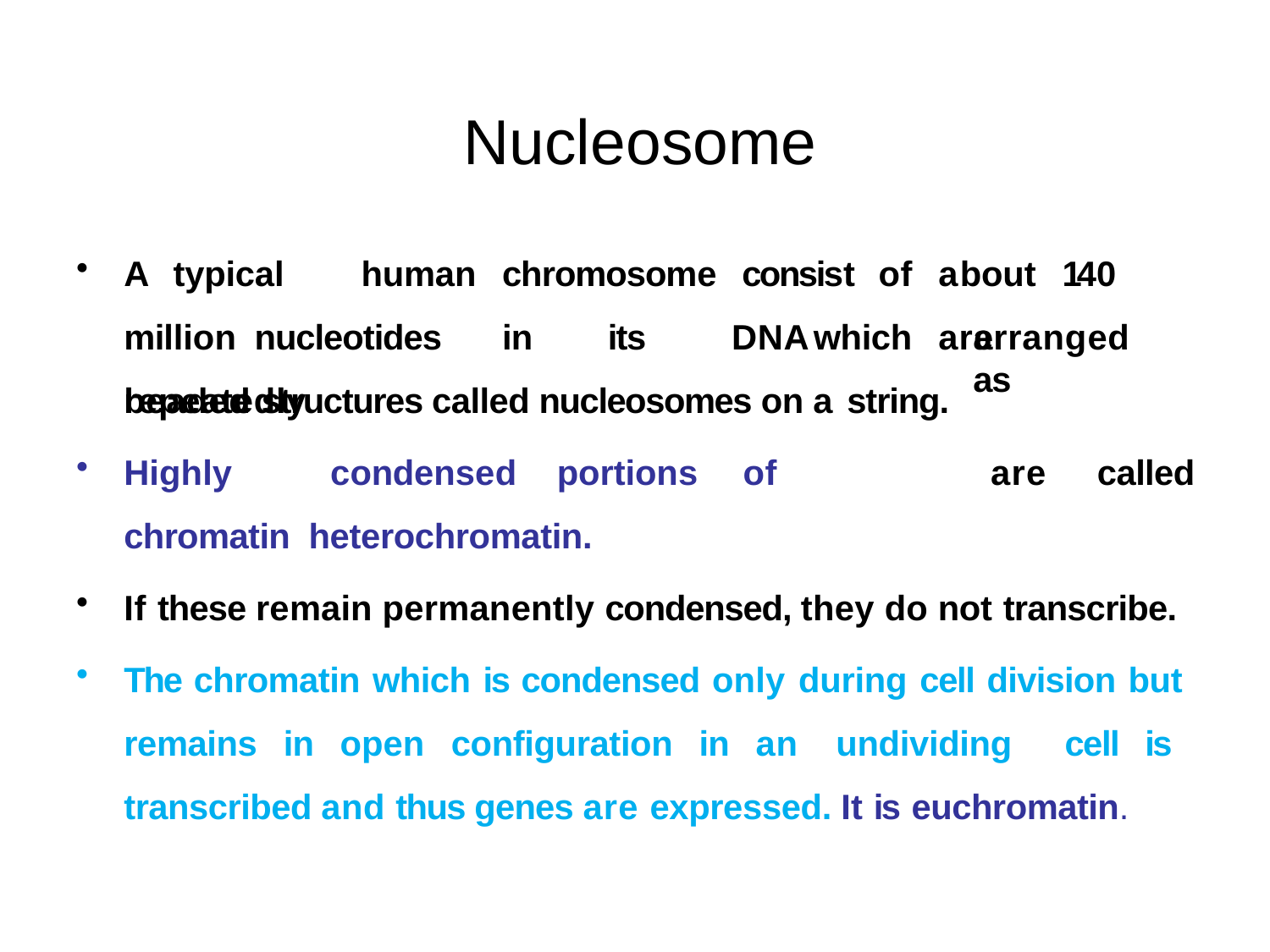

# Nucleosome
A	typical	human	chromosome		consist	of	about	140	million  nucleotides		in	its	DNA	which	are	repeatedly
arranged	as
beaded structures called nucleosomes on a string.
Highly	condensed	portions	of	chromatin  heterochromatin.
are	called
If these remain permanently condensed, they do not transcribe.
The chromatin which is condensed only during cell division but  remains in open configuration in an undividing  cell is  transcribed and thus genes are expressed. It is euchromatin.